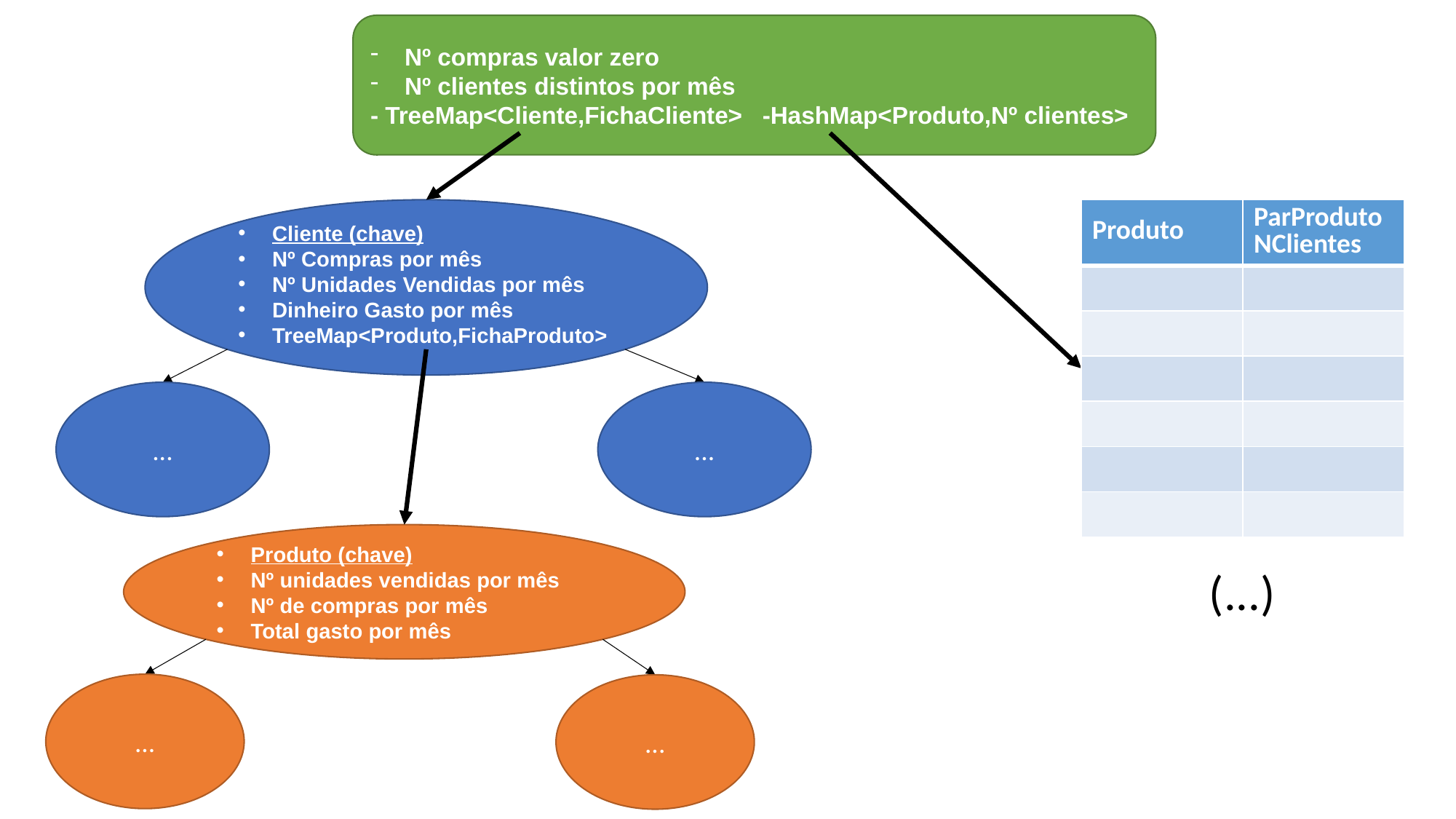

Nº compras valor zero
Nº clientes distintos por mês
- TreeMap<Cliente,FichaCliente>   -HashMap<Produto,Nº clientes>

Cliente (chave)
Nº Compras por mês
Nº Unidades Vendidas por mês
Dinheiro Gasto por mês
TreeMap<Produto,FichaProduto>

| Produto | ParProdutoNClientes |
| --- | --- |
|  |  |
|  |  |
|  |  |
|  |  |
|  |  |
|  |  |
...
...
Produto (chave)
Nº unidades vendidas por mês
Nº de compras por mês
Total gasto por mês
(...)
...
...